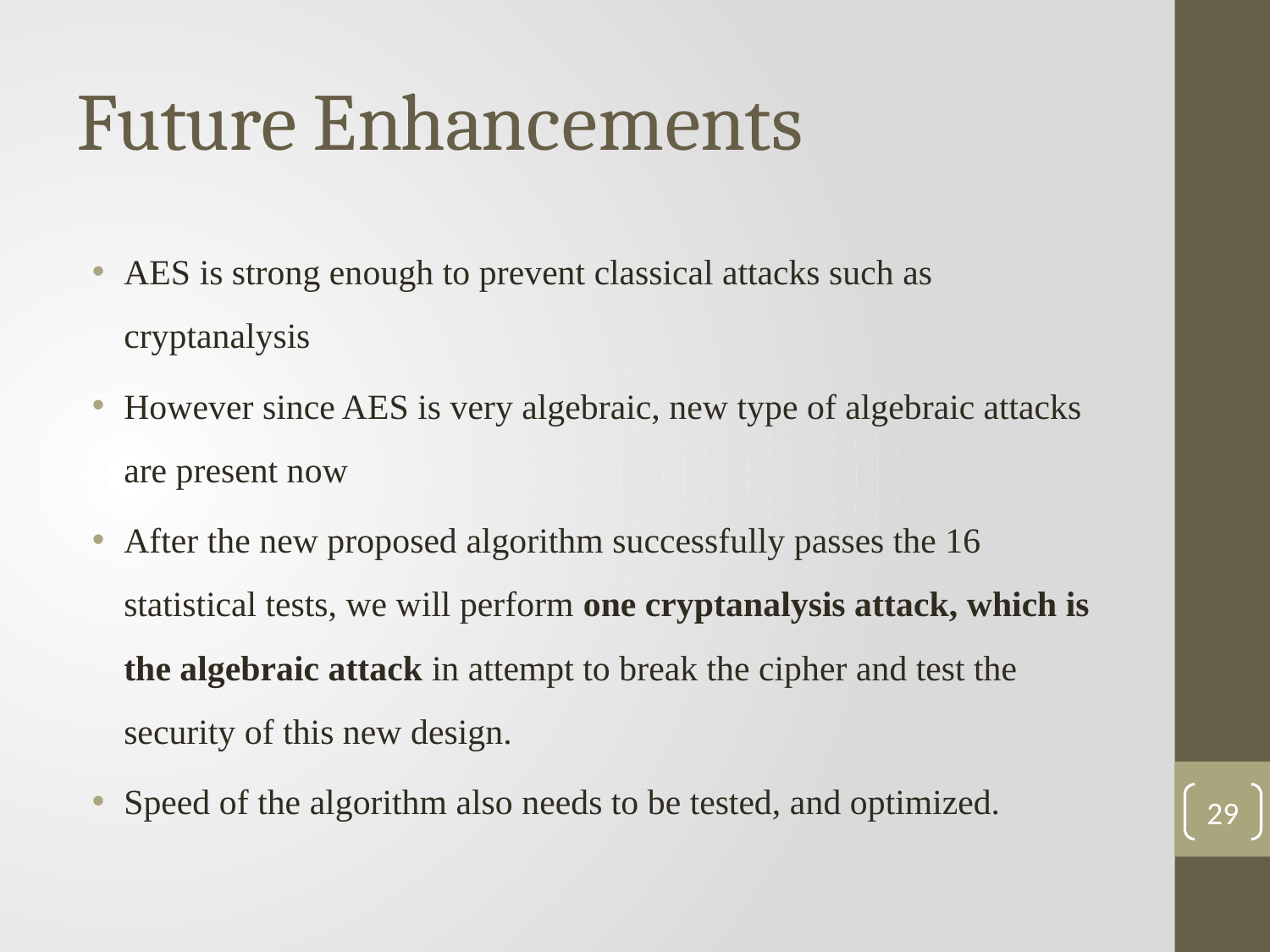

# Future Enhancements
AES is strong enough to prevent classical attacks such as cryptanalysis
However since AES is very algebraic, new type of algebraic attacks are present now
After the new proposed algorithm successfully passes the 16 statistical tests, we will perform one cryptanalysis attack, which is the algebraic attack in attempt to break the cipher and test the security of this new design.
Speed of the algorithm also needs to be tested, and optimized.

29